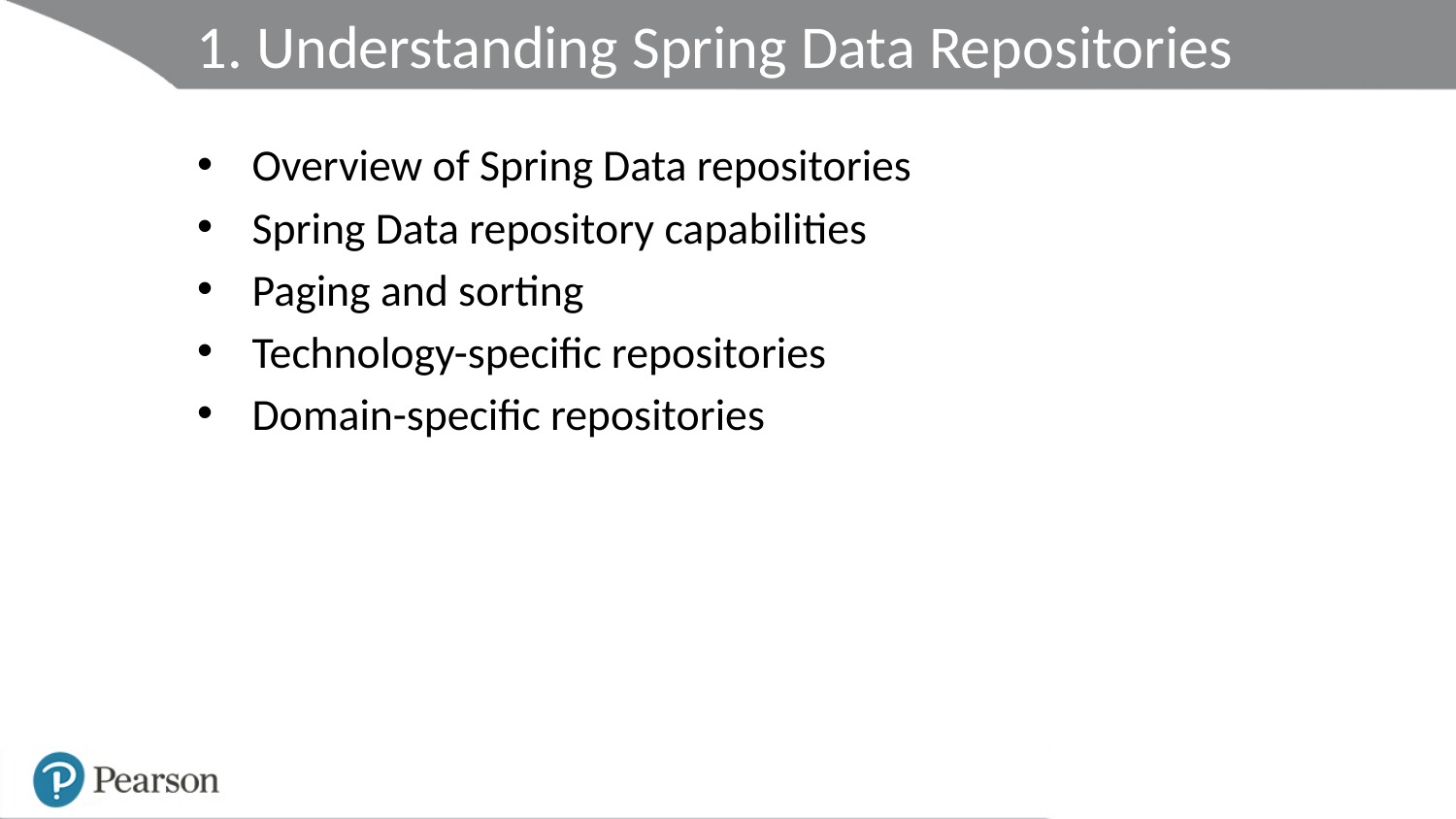

# 1. Understanding Spring Data Repositories
Overview of Spring Data repositories
Spring Data repository capabilities
Paging and sorting
Technology-specific repositories
Domain-specific repositories